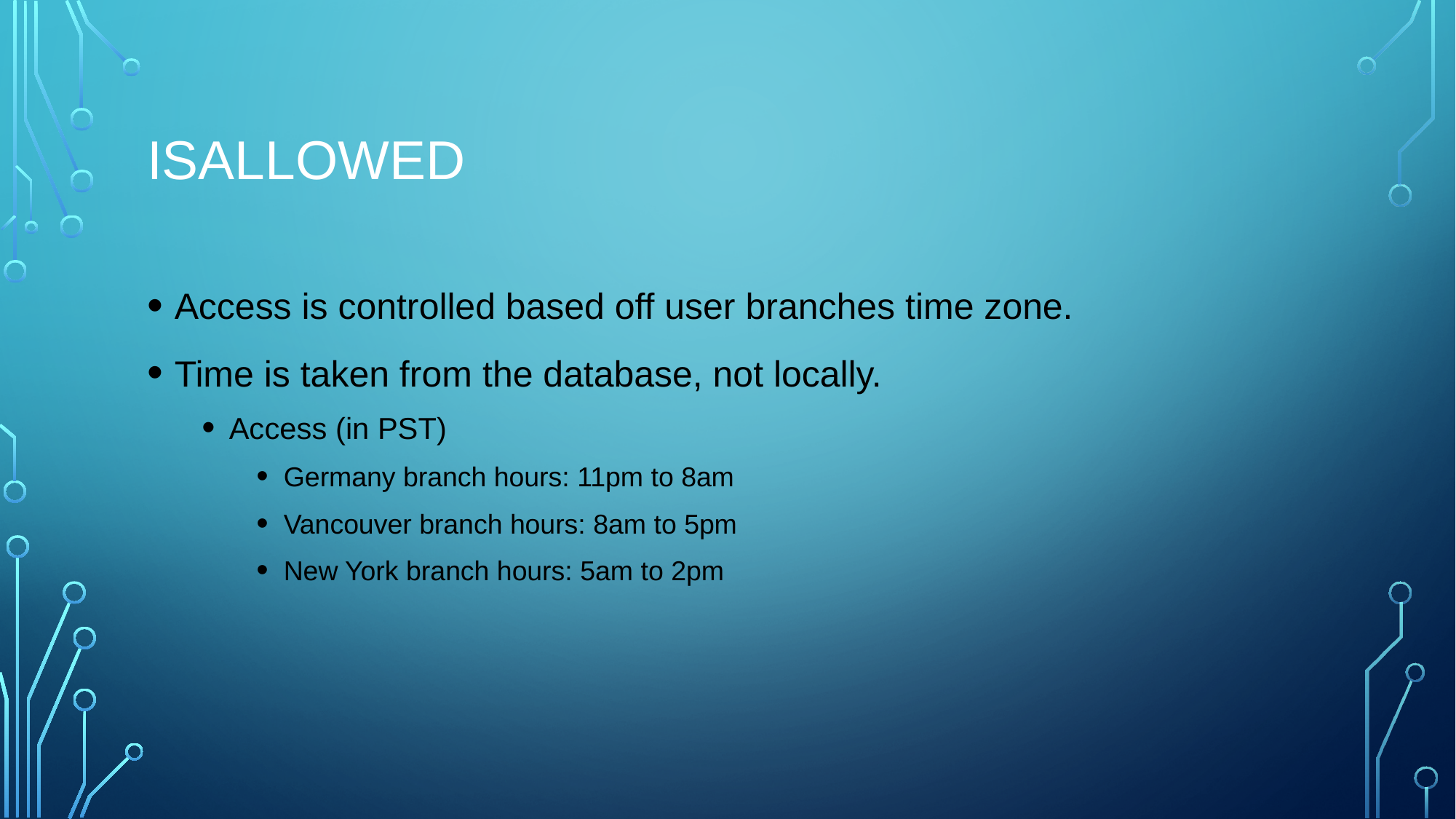

# isAllowed
Access is controlled based off user branches time zone.
Time is taken from the database, not locally.
Access (in PST)
Germany branch hours: 11pm to 8am
Vancouver branch hours: 8am to 5pm
New York branch hours: 5am to 2pm